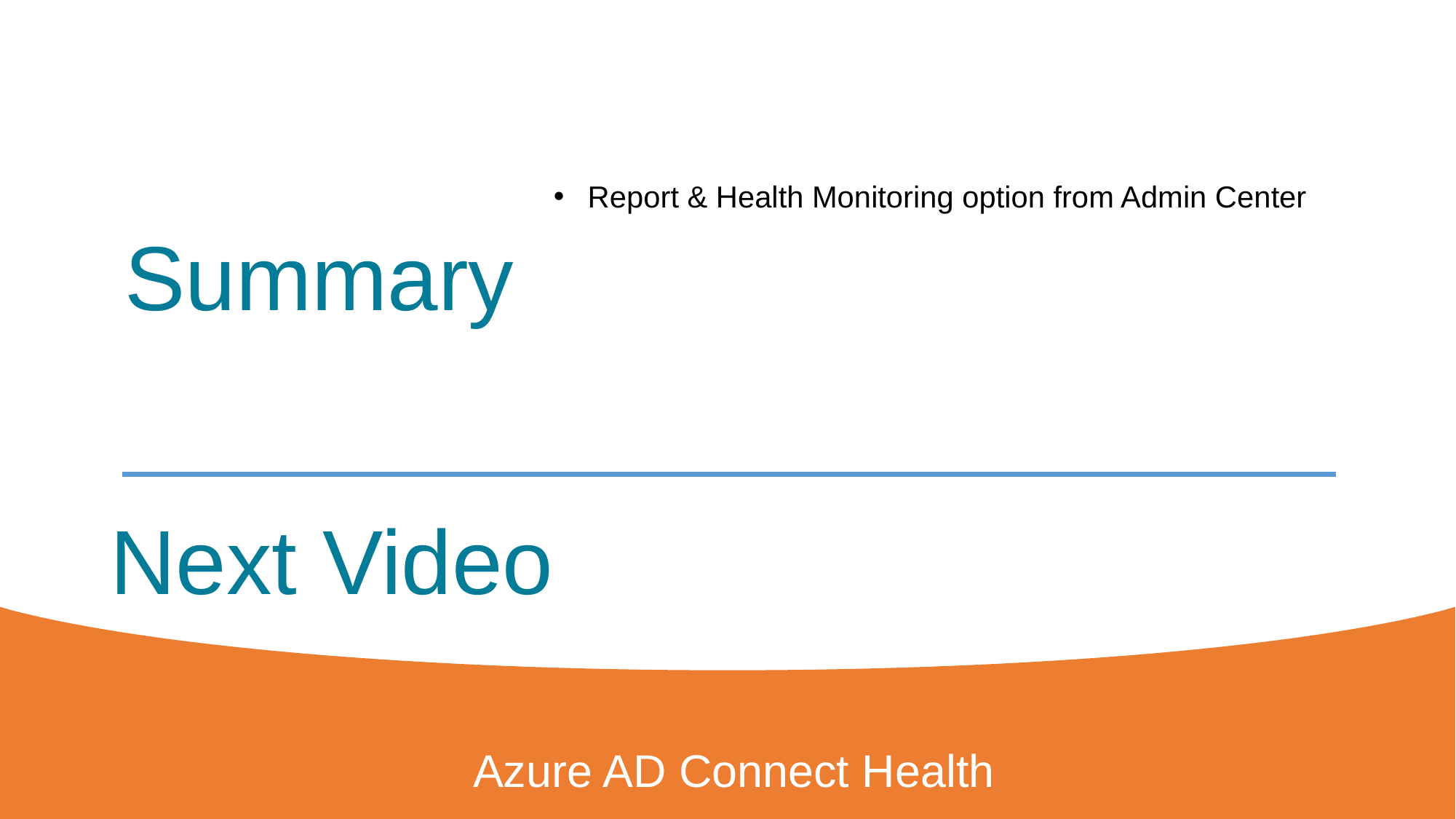

Report & Health Monitoring option from Admin Center

Summary
# Next Video

Azure AD Connect Health
4